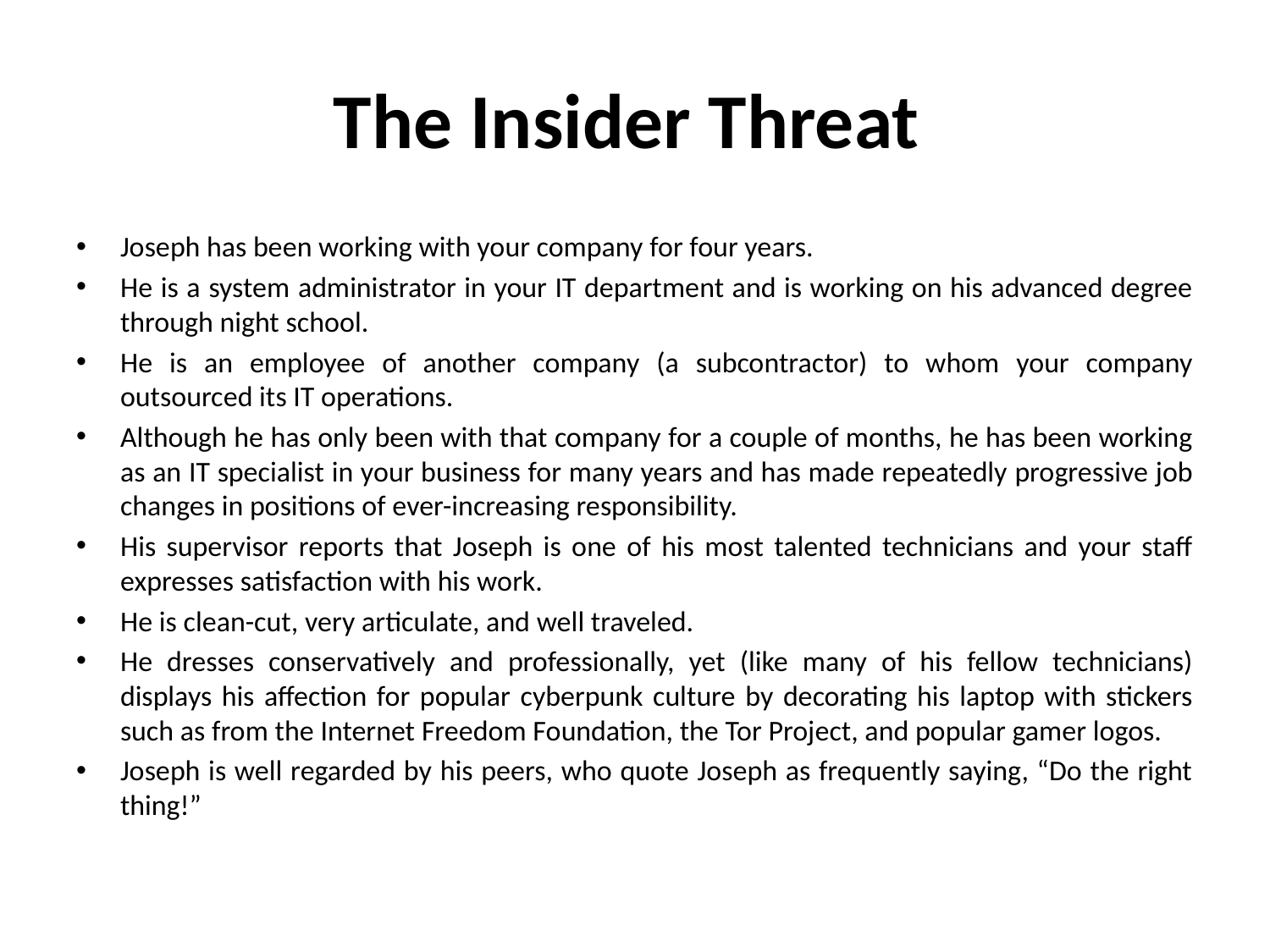

# The Insider Threat
Joseph has been working with your company for four years.
He is a system administrator in your IT department and is working on his advanced degree through night school.
He is an employee of another company (a subcontractor) to whom your company outsourced its IT operations.
Although he has only been with that company for a couple of months, he has been working as an IT specialist in your business for many years and has made repeatedly progressive job changes in positions of ever-increasing responsibility.
His supervisor reports that Joseph is one of his most talented technicians and your staff expresses satisfaction with his work.
He is clean-cut, very articulate, and well traveled.
He dresses conservatively and professionally, yet (like many of his fellow technicians) displays his affection for popular cyberpunk culture by decorating his laptop with stickers such as from the Internet Freedom Foundation, the Tor Project, and popular gamer logos.
Joseph is well regarded by his peers, who quote Joseph as frequently saying, “Do the right thing!”